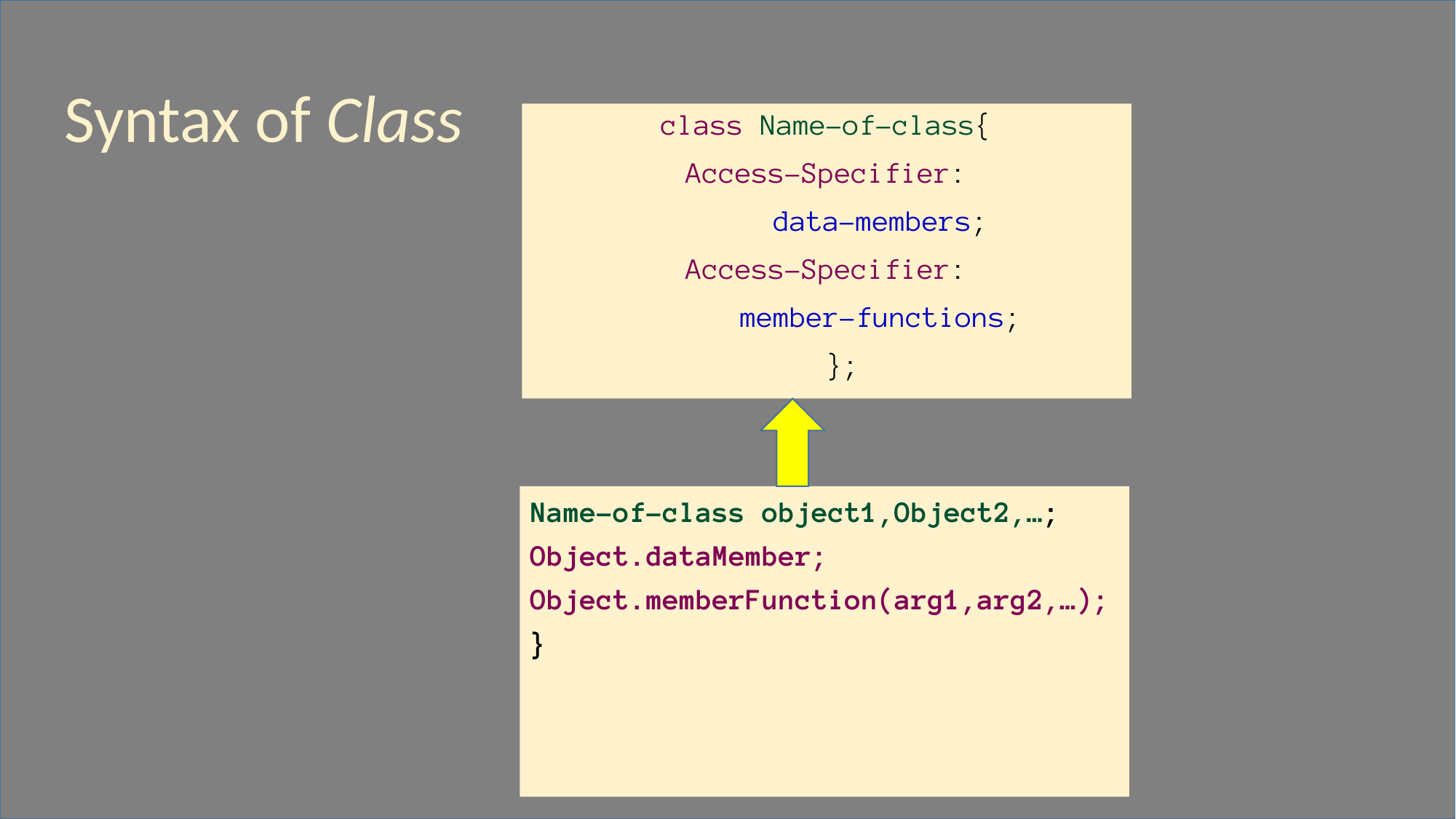

Syntax of Class
class Name-of-class{
Access-Specifier:
	data-members;
Access-Specifier:
	member-functions;
  };

Name-of-class object1,Object2,…;
Object.dataMember;
Object.memberFunction(arg1,arg2,…);
}